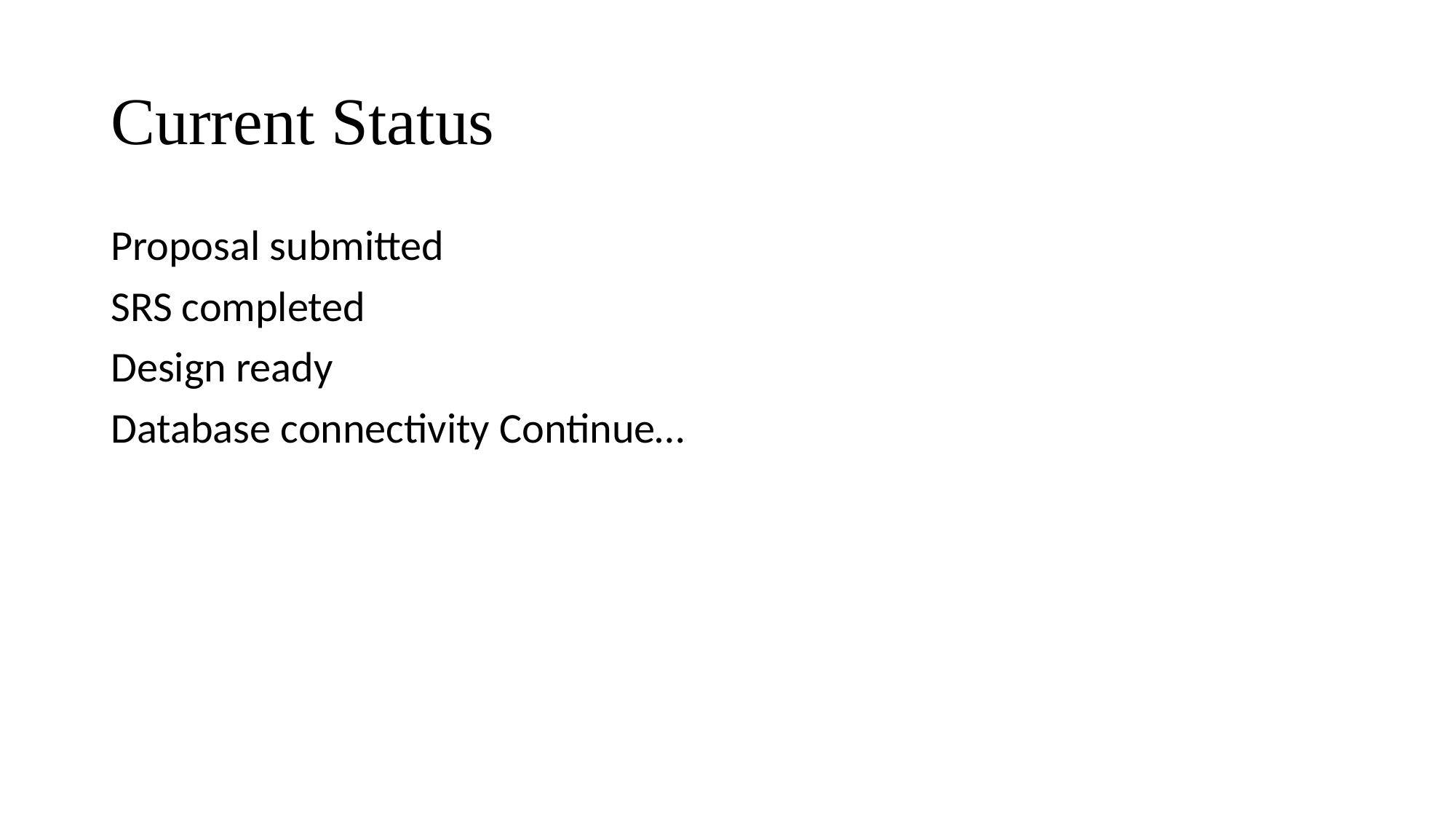

# Current Status
Proposal submitted
SRS completed
Design ready
Database connectivity Continue…